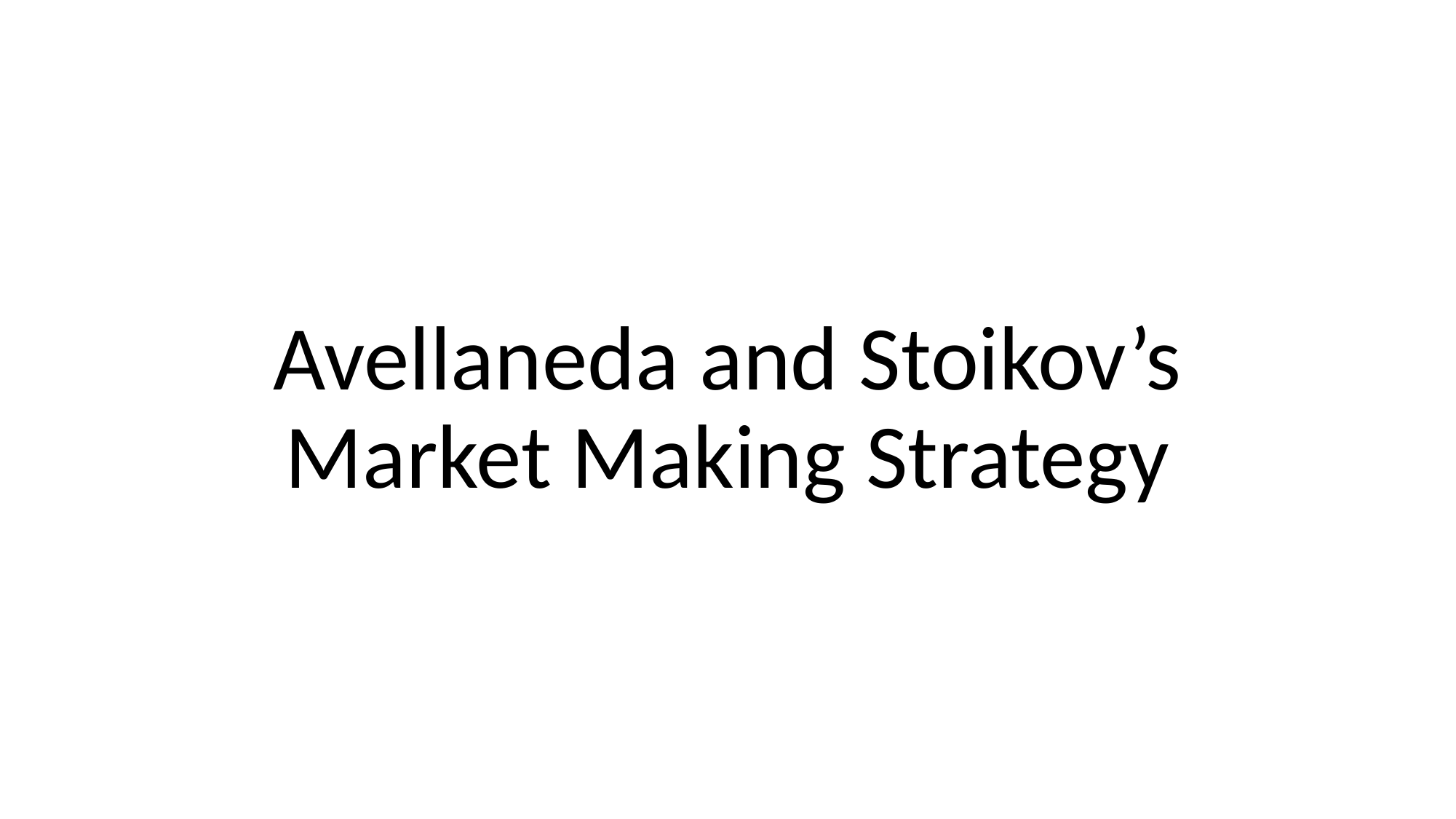

# Avellaneda and Stoikov’s Market Making Strategy